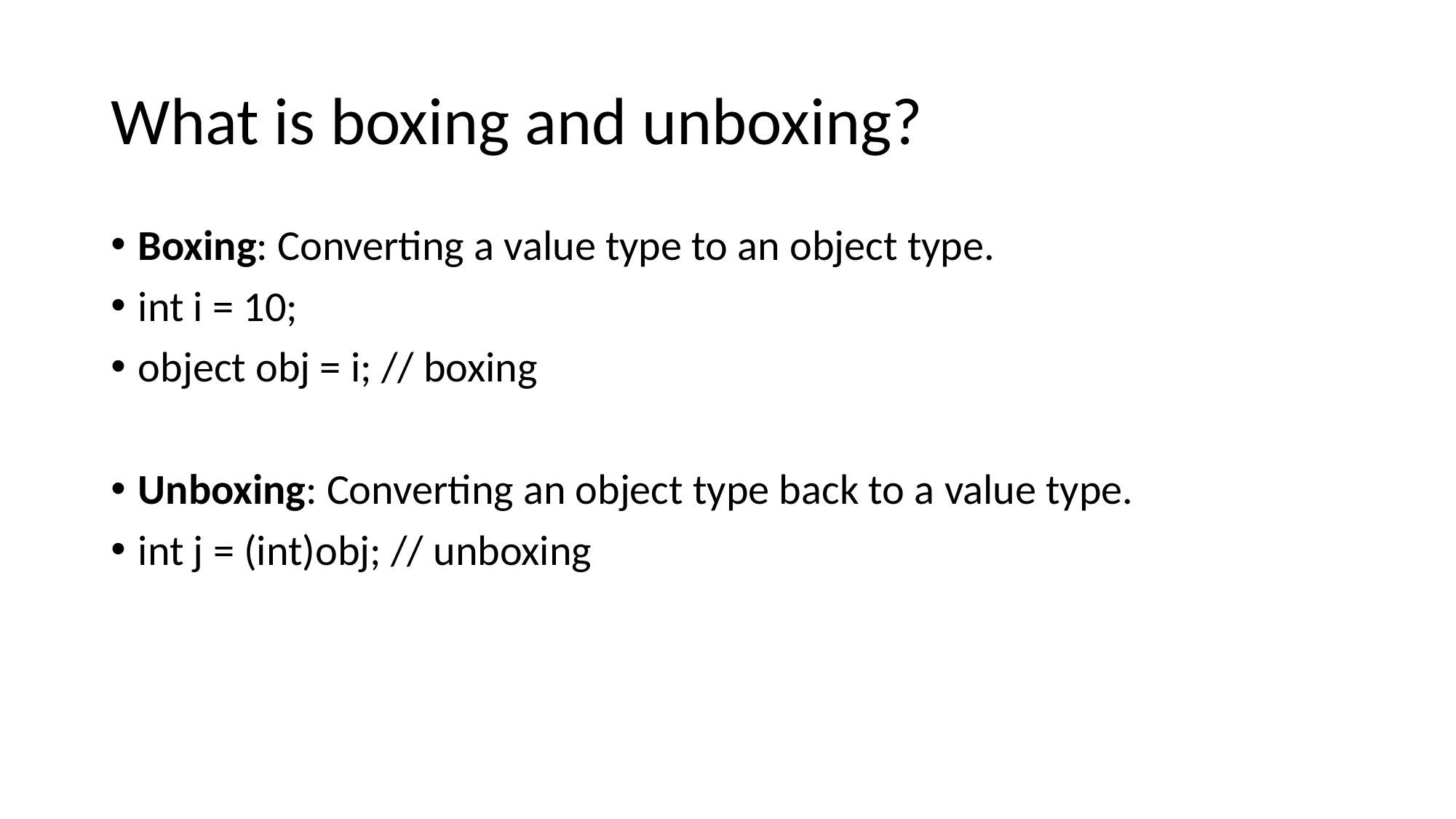

# What is boxing and unboxing?
Boxing: Converting a value type to an object type.
int i = 10;
object obj = i; // boxing

Unboxing: Converting an object type back to a value type.
int j = (int)obj; // unboxing